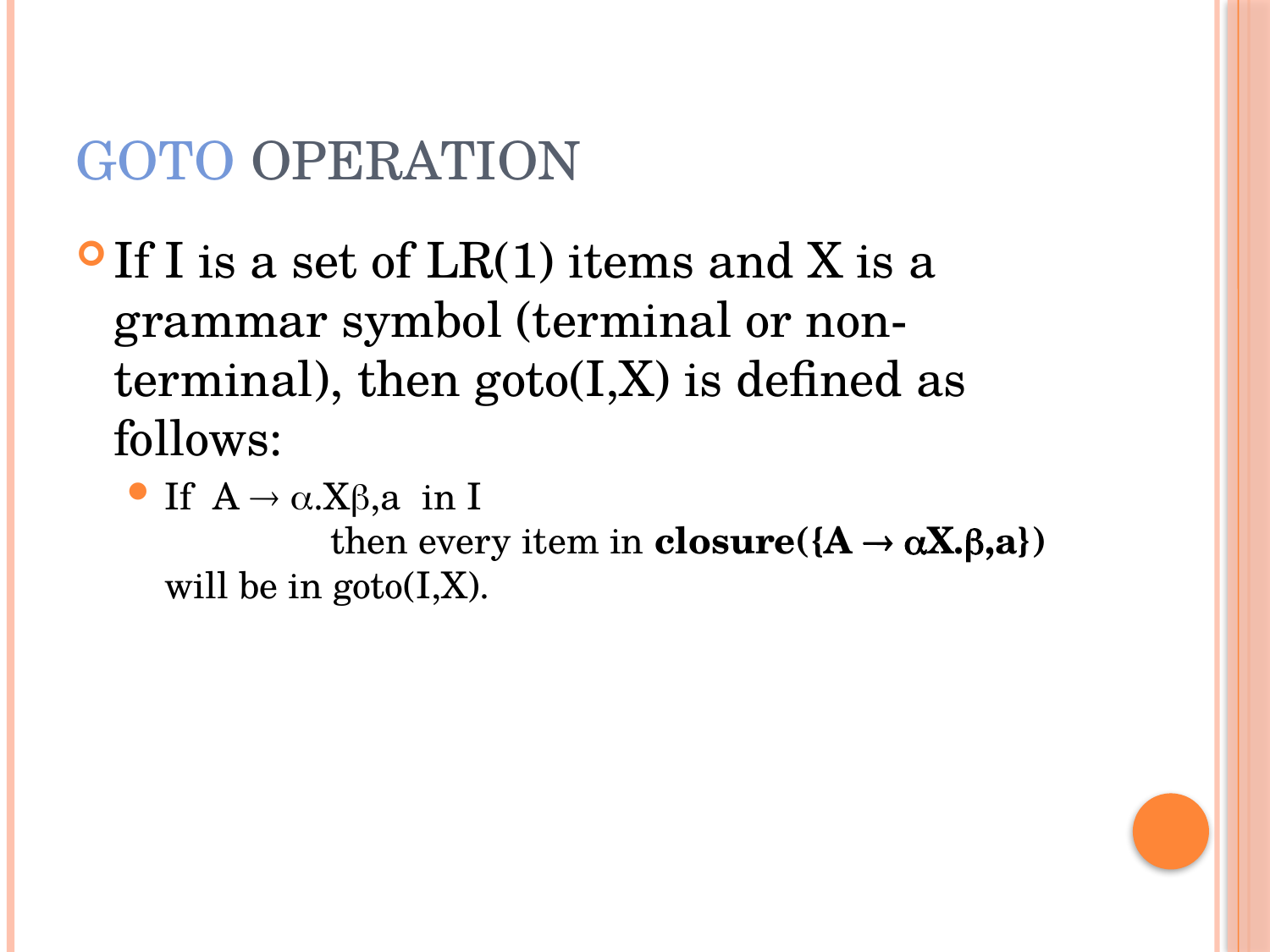

# goto operation
If I is a set of LR(1) items and X is a grammar symbol (terminal or non-terminal), then goto(I,X) is defined as follows:
If  A → α.Xβ,a  in I                                                                           then every item in closure({A → αX.β,a}) will be in goto(I,X).